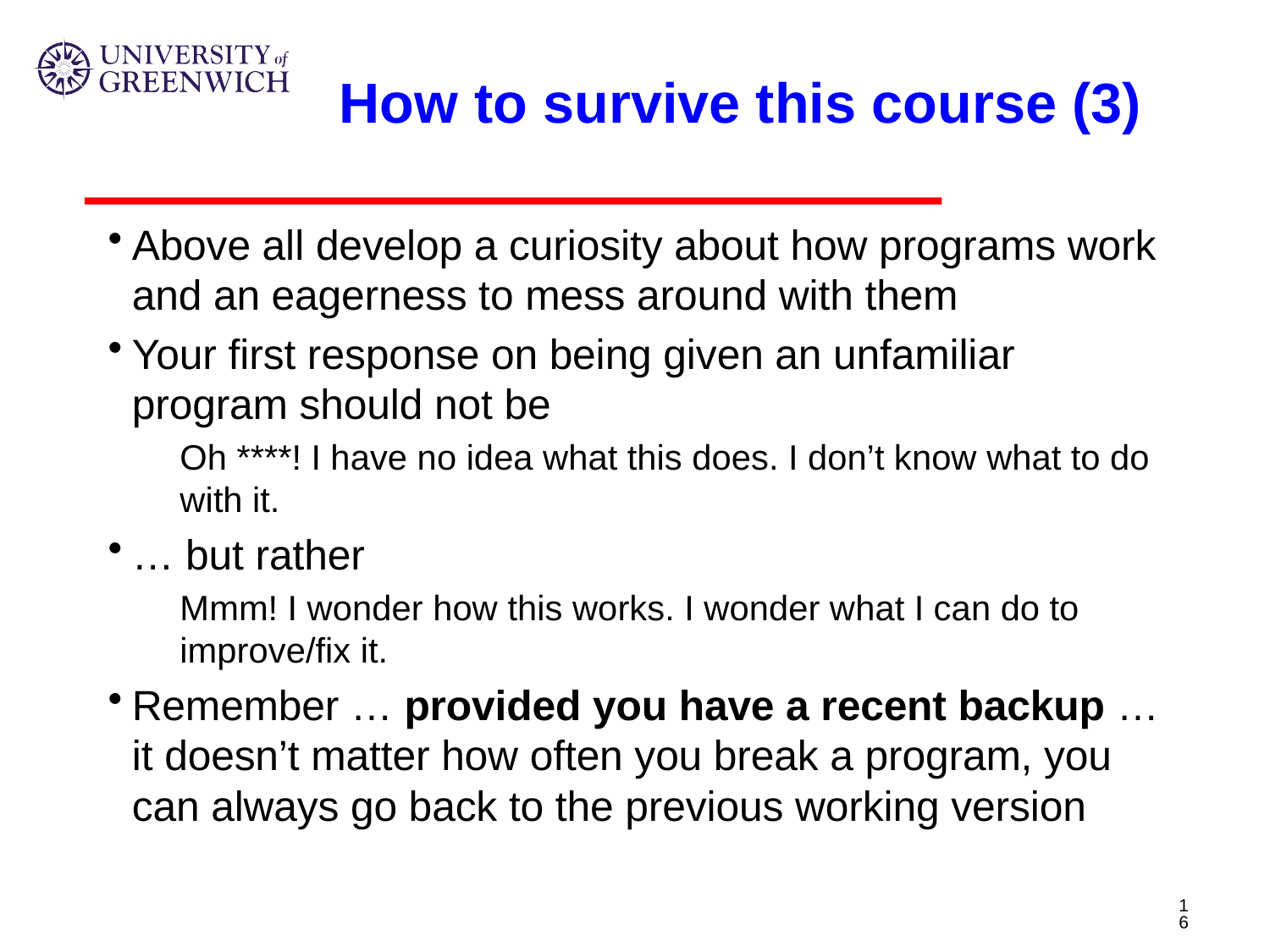

# How to survive this course (3)
Above all develop a curiosity about how programs work and an eagerness to mess around with them
Your first response on being given an unfamiliar program should not be
Oh ****! I have no idea what this does. I don’t know what to do with it.
… but rather
Mmm! I wonder how this works. I wonder what I can do to improve/fix it.
Remember … provided you have a recent backup … it doesn’t matter how often you break a program, you can always go back to the previous working version
16